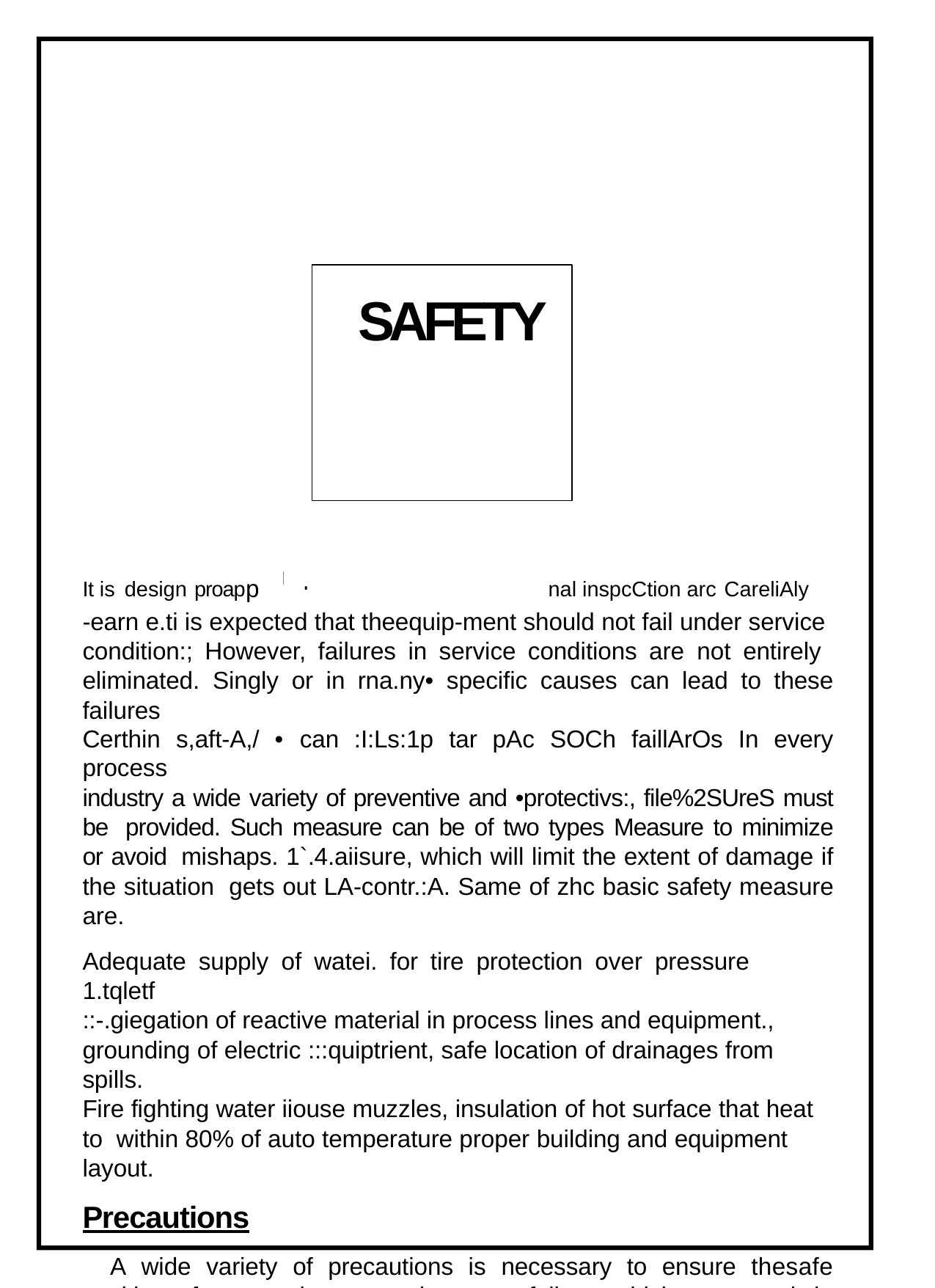

# SAFETY

It is design proapp	nal inspcCtion arc CareliAly
-earn e.ti is expected that theequip-ment should not fail under service  condition:; However, failures in service conditions are not entirely  eliminated. Singly or in rna.ny• specific causes can lead to these failures
Certhin s,aft-A,/ • can :I:Ls:1p tar pAc SOCh faillArOs In every process
industry a wide variety of preventive and •protectivs:, file%2SUreS must be  provided. Such measure can be of two types Measure to minimize or avoid  mishaps. 1`.4.aiisure, which will limit the extent of damage if the situation  gets out LA-contr.:A. Same of zhc basic safety measure are.
Adequate supply of watei. for tire protection over pressure 1.tqletf
::-.giegation of reactive material in process lines and equipment.,  grounding of electric :::quiptrient, safe location of drainages from spills.
Fire fighting water iiouse muzzles, insulation of hot surface that heat to  within 80% of auto temperature proper building and equipment layout.
Precautions
A wide variety of precautions is necessary to ensure thesafe working of  an equipment and prevent failure, which may result in hazards. And  accidents a well-designed piece of equipment will have safety and loss
ropriate the raofication a